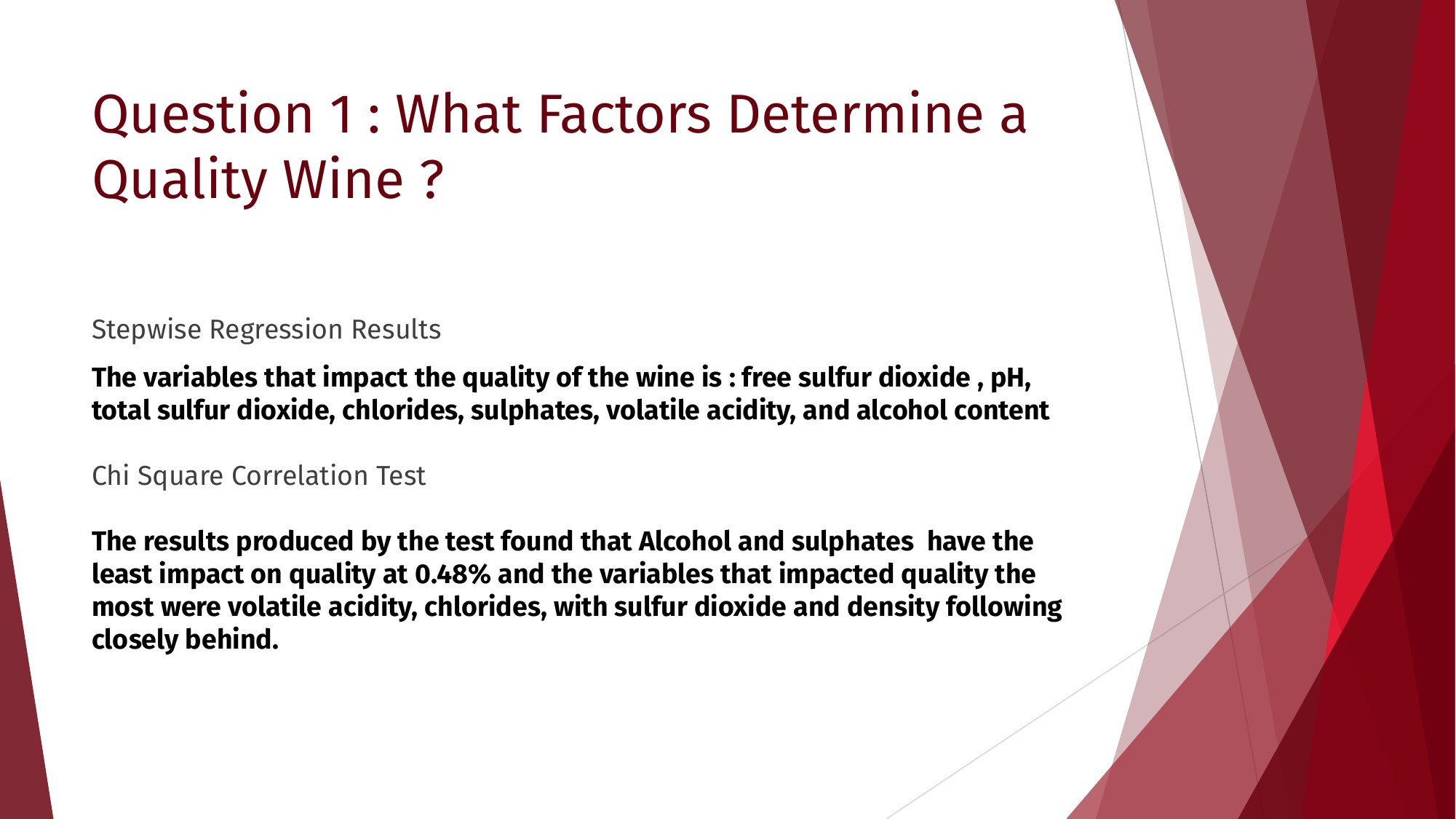

# Question 1 : What Factors Determine a Quality Wine ?

Stepwise Regression Results
The variables that impact the quality of the wine is : free sulfur dioxide , pH, total sulfur dioxide, chlorides, sulphates, volatile acidity, and alcohol content

Chi Square Correlation Test

The results produced by the test found that Alcohol and sulphates  have the least impact on quality at 0.48% and the variables that impacted quality the most were volatile acidity, chlorides, with sulfur dioxide and density following closely behind.